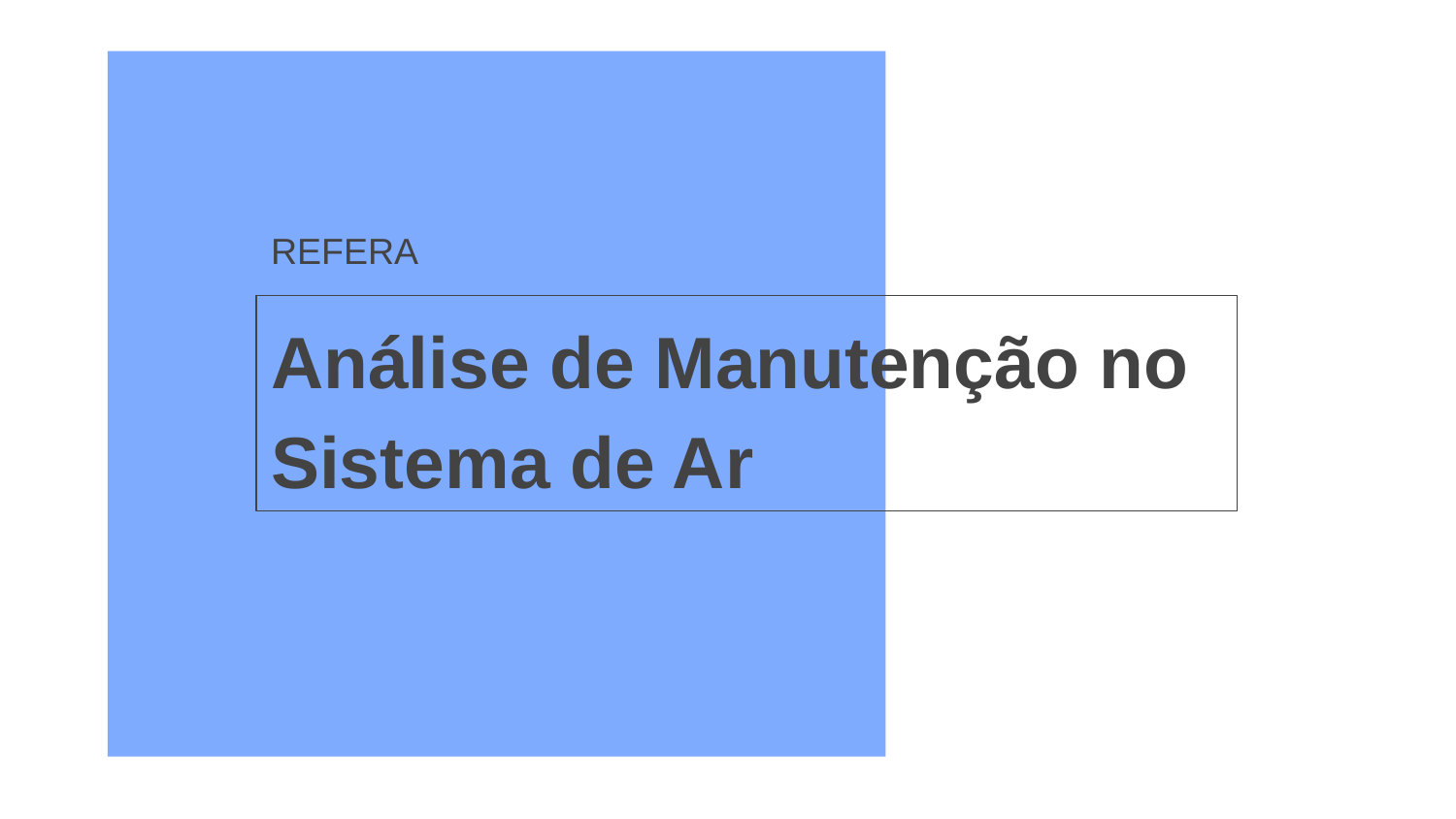

REFERA
# Análise de Manutenção no Sistema de Ar